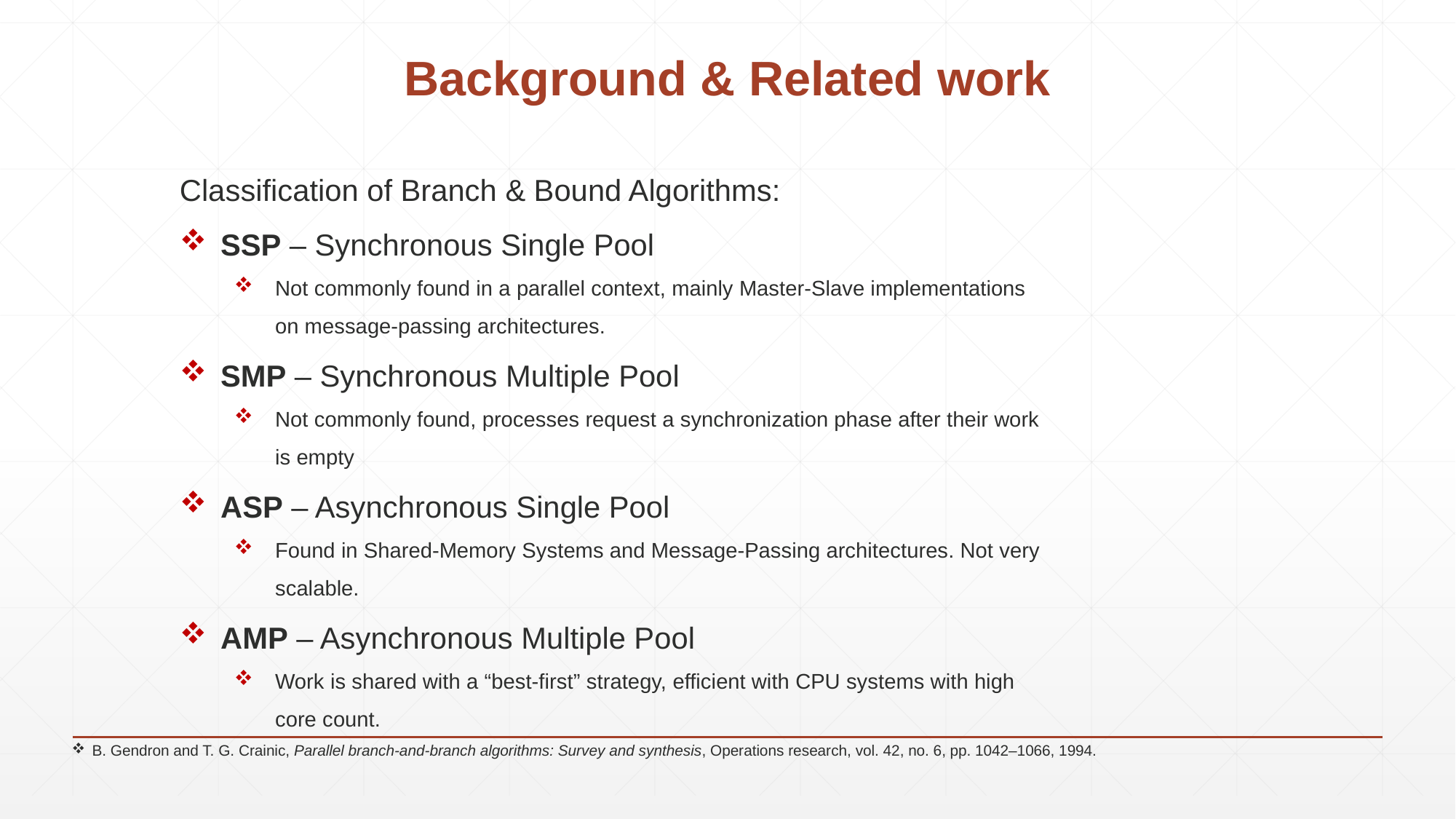

# Background & Related work
Classification of Branch & Bound Algorithms:
SSP – Synchronous Single Pool
Not commonly found in a parallel context, mainly Master-Slave implementations on message-passing architectures.
SMP – Synchronous Multiple Pool
Not commonly found, processes request a synchronization phase after their work is empty
ASP – Asynchronous Single Pool
Found in Shared-Memory Systems and Message-Passing architectures. Not very scalable.
AMP – Asynchronous Multiple Pool
Work is shared with a “best-first” strategy, efficient with CPU systems with high core count.

B. Gendron and T. G. Crainic, Parallel branch-and-branch algorithms: Survey and synthesis, Operations research, vol. 42, no. 6, pp. 1042–1066, 1994.